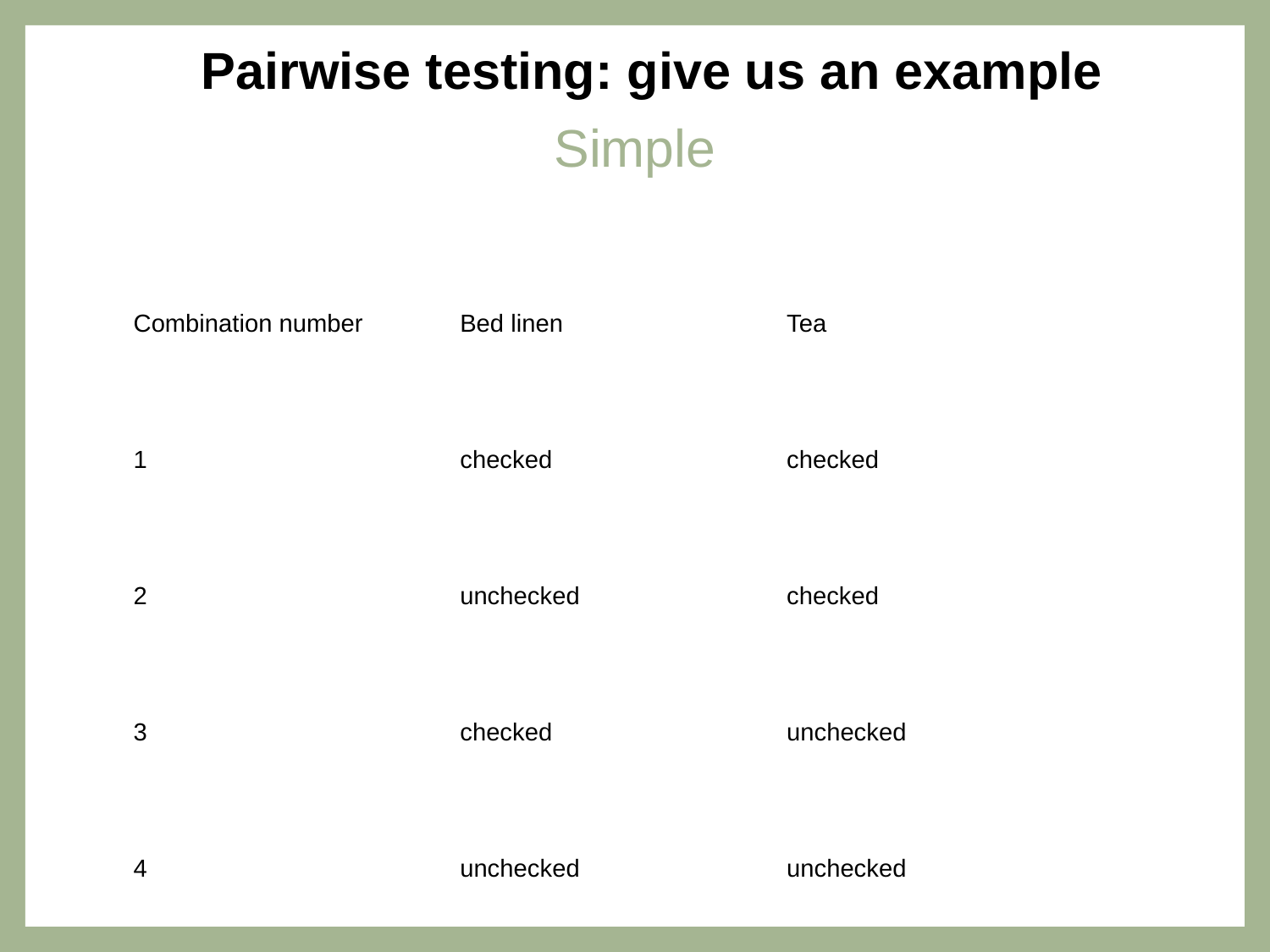

# Pairwise testing: give us an example
Simple

| Combination number | Bed linen | Tea |
| --- | --- | --- |
| 1 | checked | checked |
| 2 | unchecked | checked |
| 3 | checked | unchecked |
| 4 | unchecked | unchecked |